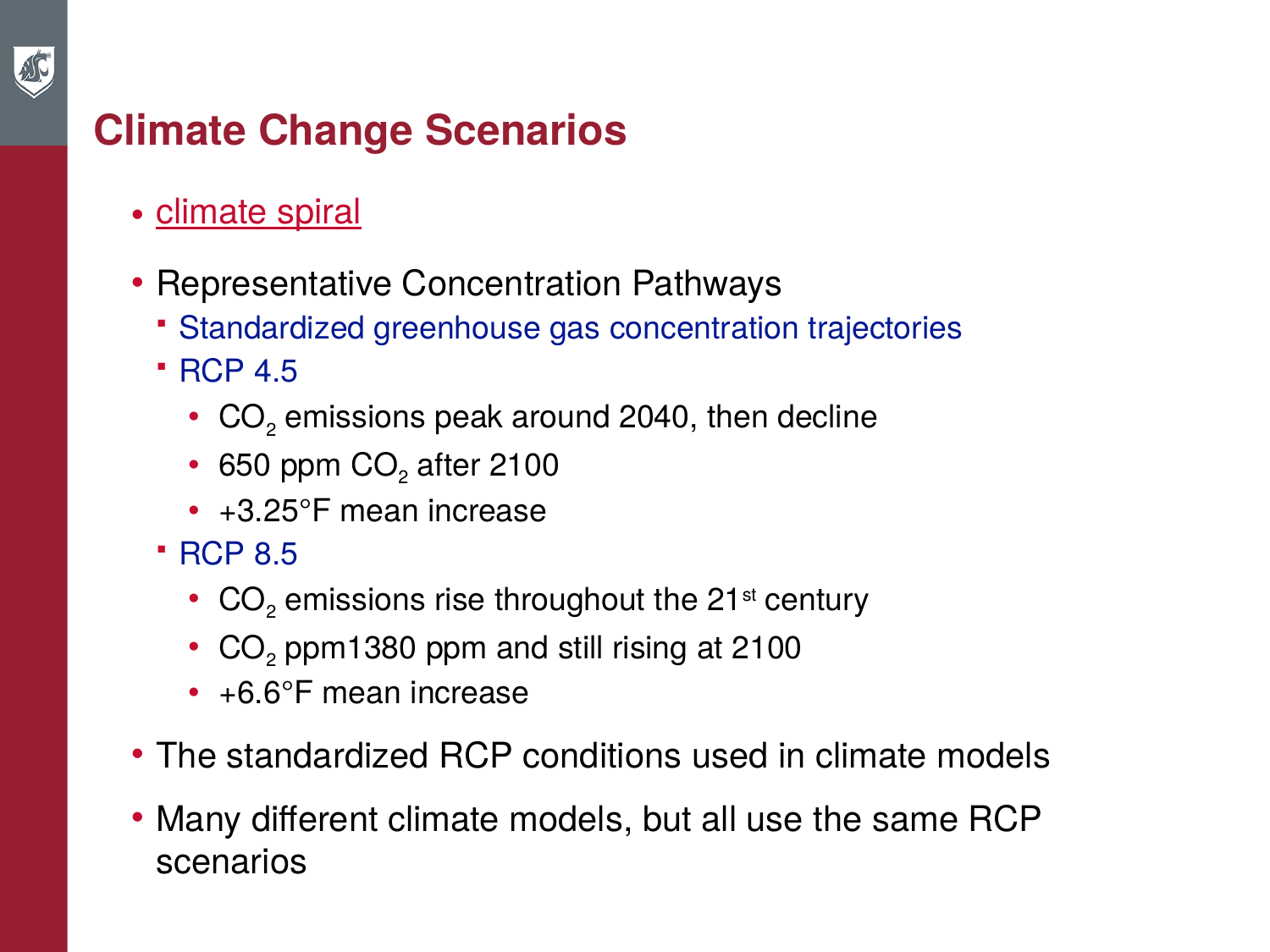

# Climate Change Scenarios
climate spiral
Representative Concentration Pathways
Standardized greenhouse gas concentration trajectories
RCP 4.5
CO2 emissions peak around 2040, then decline
650 ppm CO2 after 2100
+3.25°F mean increase
RCP 8.5
CO2 emissions rise throughout the 21st century
CO2 ppm1380 ppm and still rising at 2100
+6.6°F mean increase
The standardized RCP conditions used in climate models
Many different climate models, but all use the same RCP scenarios